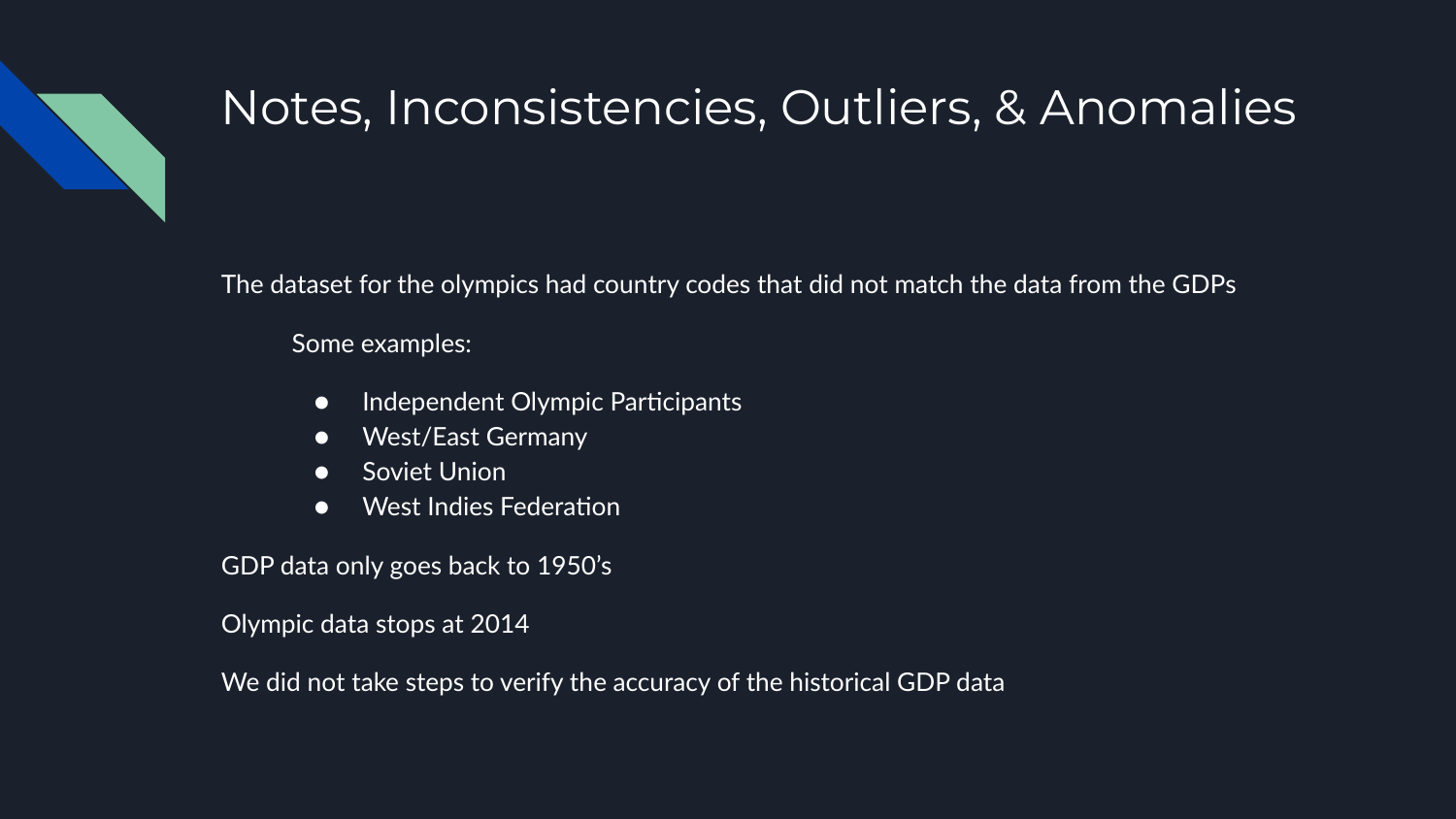

# Notes, Inconsistencies, Outliers, & Anomalies
The dataset for the olympics had country codes that did not match the data from the GDPs
Some examples:
Independent Olympic Participants
West/East Germany
Soviet Union
West Indies Federation
GDP data only goes back to 1950’s
Olympic data stops at 2014
We did not take steps to verify the accuracy of the historical GDP data